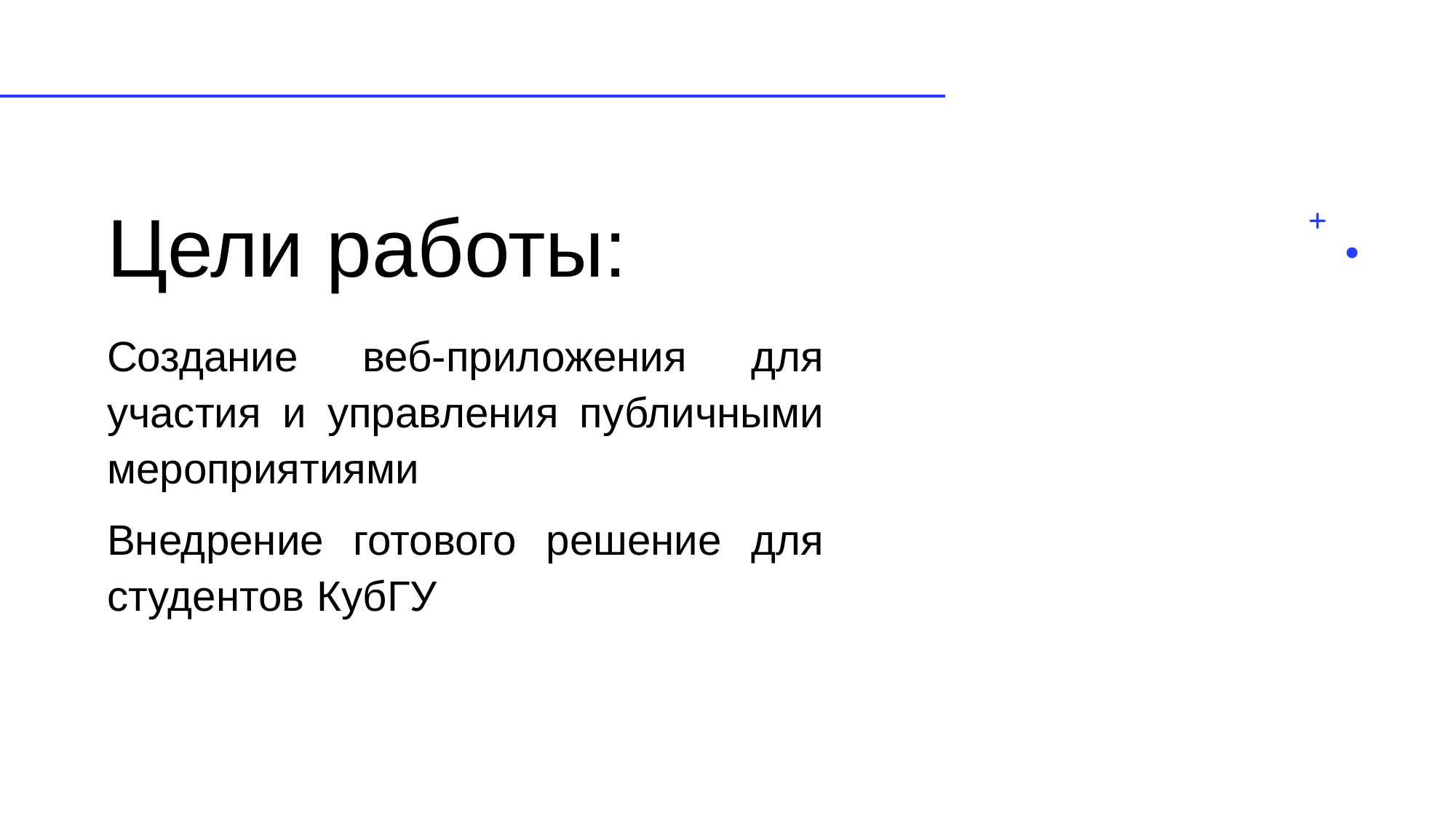

# Цели работы:
Создание веб-приложения для участия и управления публичными мероприятиями
Внедрение готового решение для студентов КубГУ